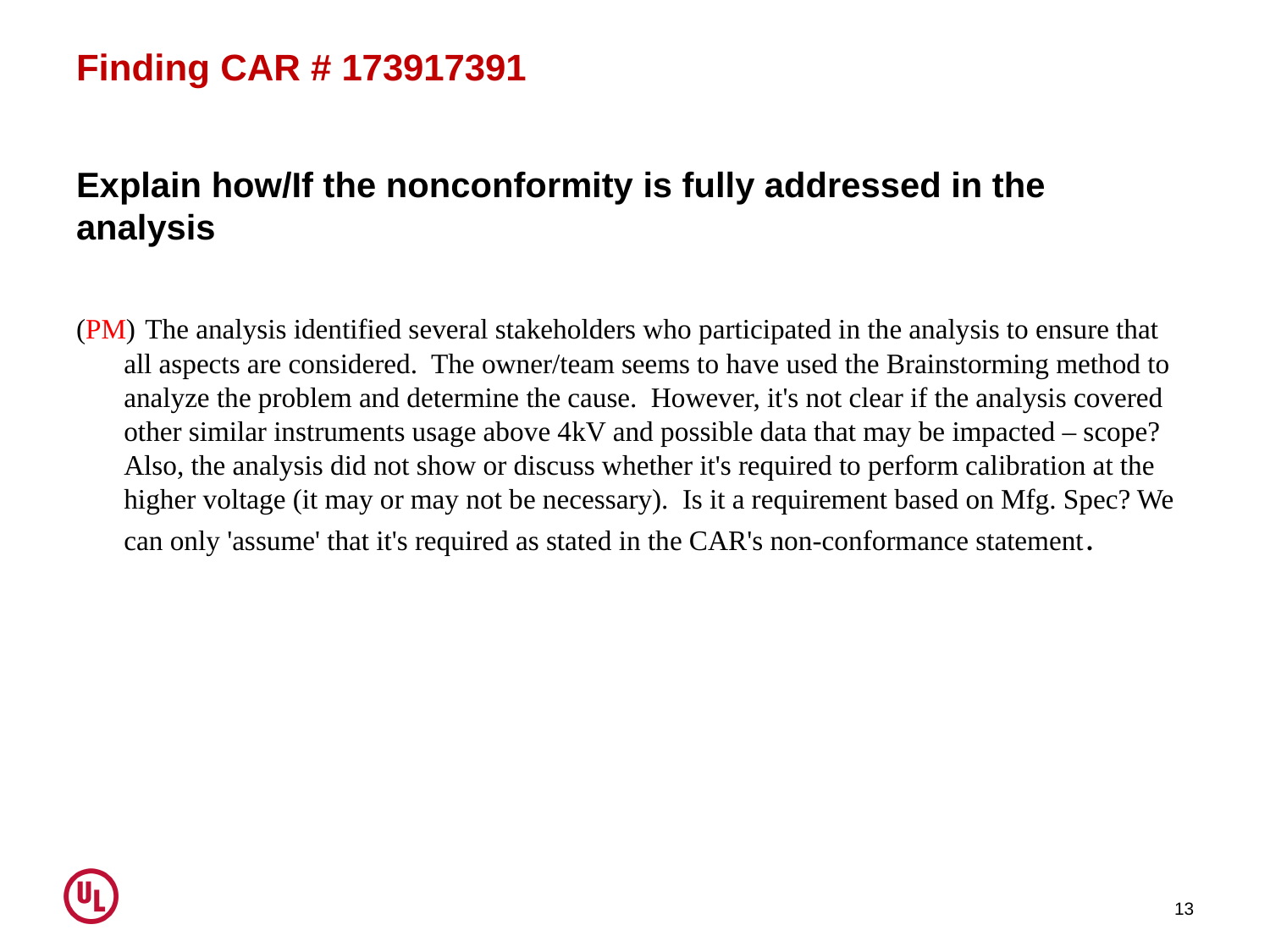

# Finding CAR # 173917391
Explain how/If the nonconformity is fully addressed in the analysis

(PM) The analysis identified several stakeholders who participated in the analysis to ensure that all aspects are considered.  The owner/team seems to have used the Brainstorming method to analyze the problem and determine the cause.  However, it's not clear if the analysis covered other similar instruments usage above 4kV and possible data that may be impacted – scope?   Also, the analysis did not show or discuss whether it's required to perform calibration at the higher voltage (it may or may not be necessary).  Is it a requirement based on Mfg. Spec? We can only 'assume' that it's required as stated in the CAR's non-conformance statement.
13